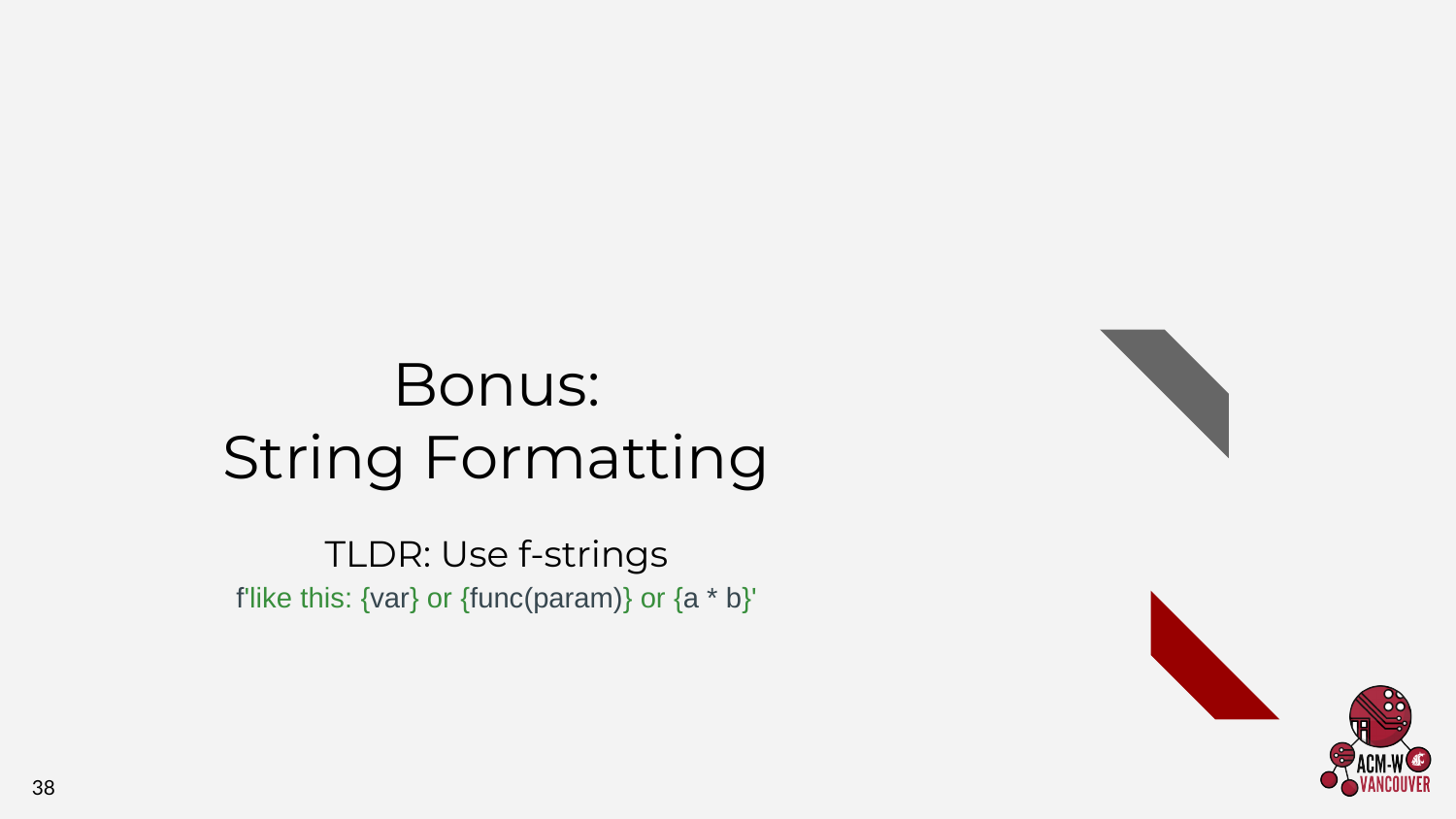

# Bonus:
String Formatting
TLDR: Use f-strings
f'like this: {var} or {func(param)} or {a * b}'
38